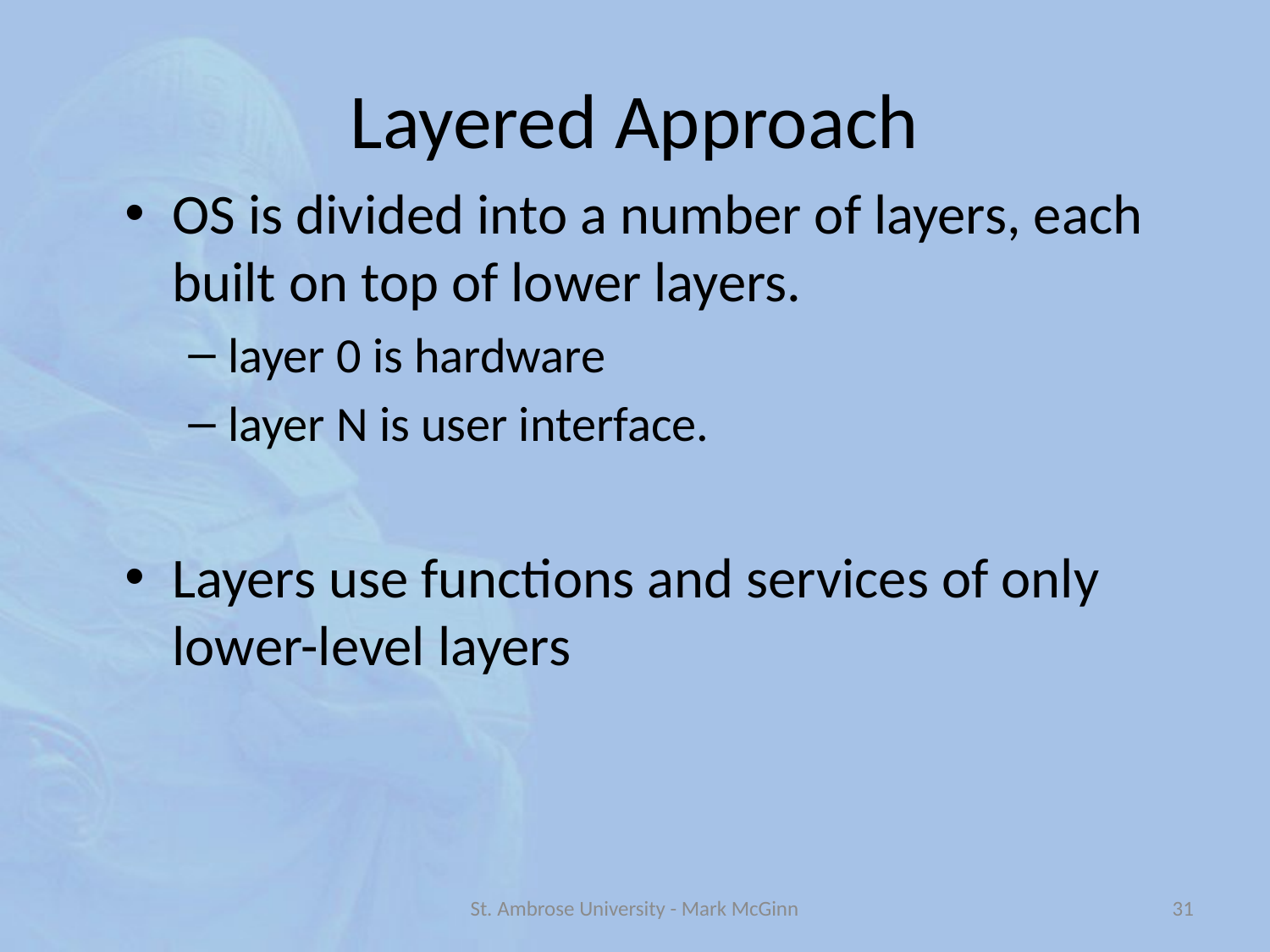

# Layered Approach
OS is divided into a number of layers, each built on top of lower layers.
layer 0 is hardware
layer N is user interface.

Layers use functions and services of only lower-level layers
St. Ambrose University - Mark McGinn
31